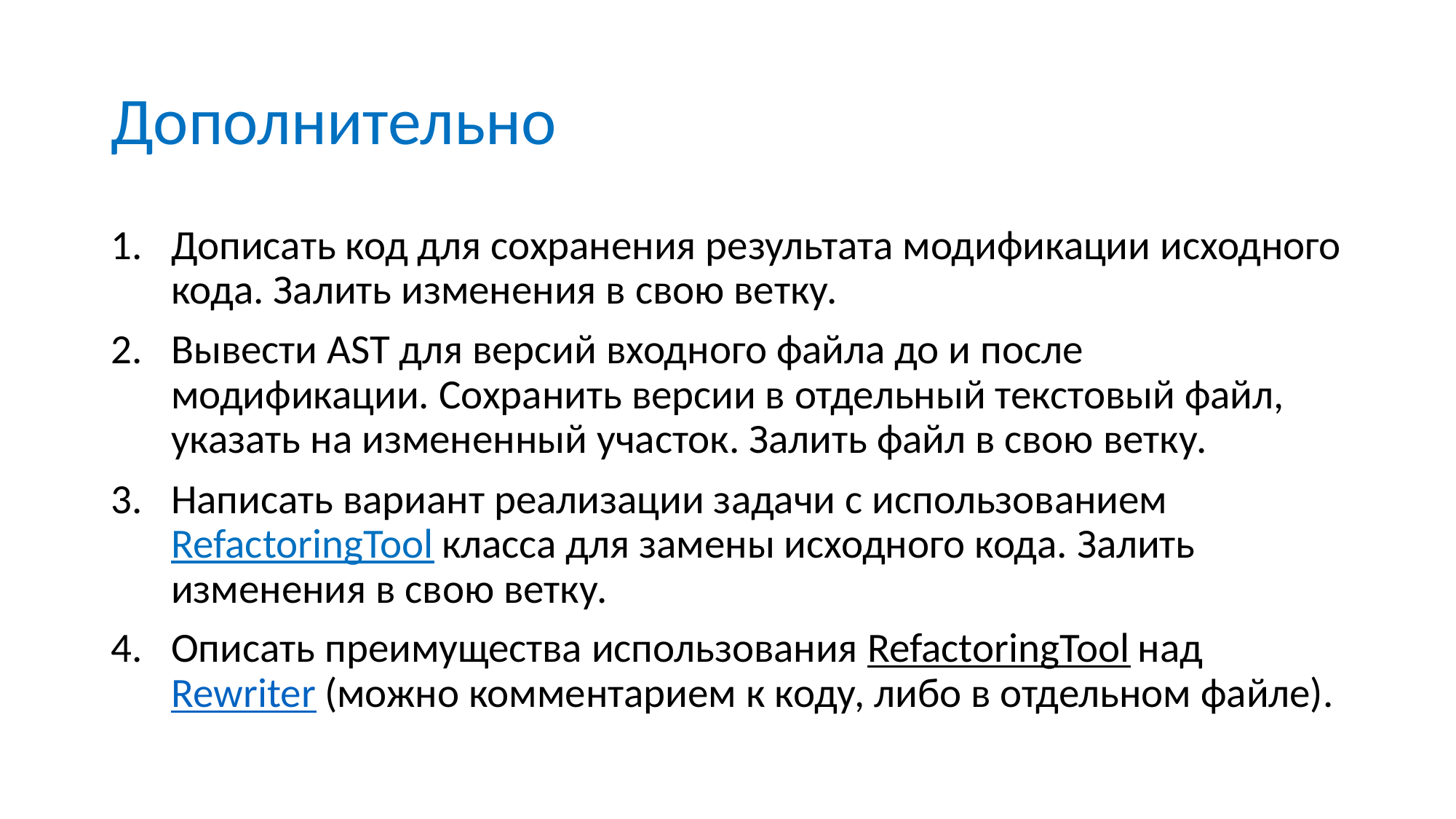

# Дополнительно
Дописать код для сохранения результата модификации исходного кода. Залить изменения в свою ветку.
Вывести AST для версий входного файла до и после модификации. Сохранить версии в отдельный текстовый файл, указать на измененный участок. Залить файл в свою ветку.
Написать вариант реализации задачи с использованием RefactoringTool класса для замены исходного кода. Залить изменения в свою ветку.
Описать преимущества использования RefactoringTool над Rewriter (можно комментарием к коду, либо в отдельном файле).